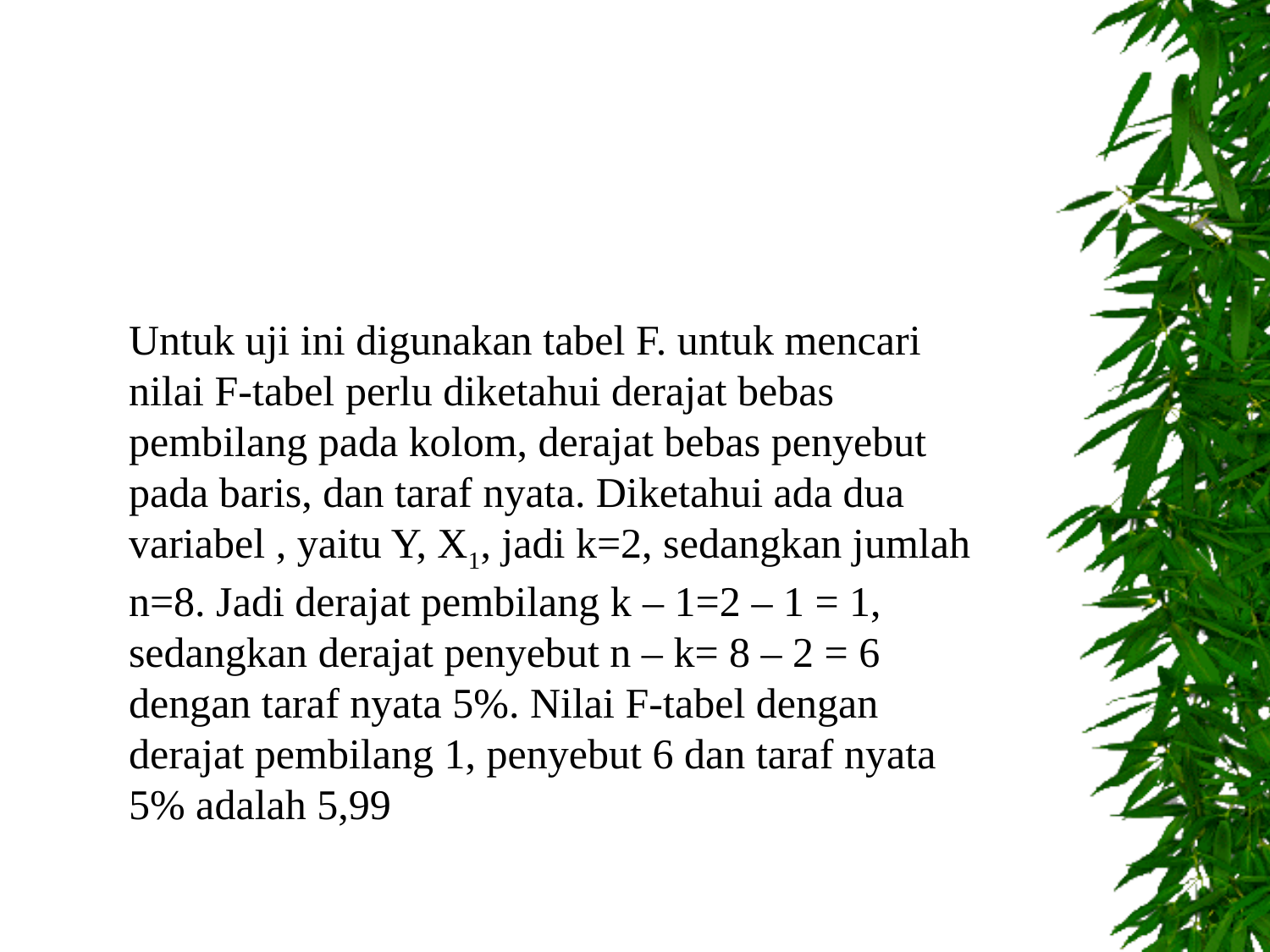

#
Untuk uji ini digunakan tabel F. untuk mencari nilai F-tabel perlu diketahui derajat bebas pembilang pada kolom, derajat bebas penyebut pada baris, dan taraf nyata. Diketahui ada dua variabel , yaitu Y, X1, jadi k=2, sedangkan jumlah n=8. Jadi derajat pembilang k ‒ 1=2 ‒ 1 = 1, sedangkan derajat penyebut n ‒ k= 8 ‒ 2 = 6 dengan taraf nyata 5%. Nilai F-tabel dengan derajat pembilang 1, penyebut 6 dan taraf nyata 5% adalah 5,99